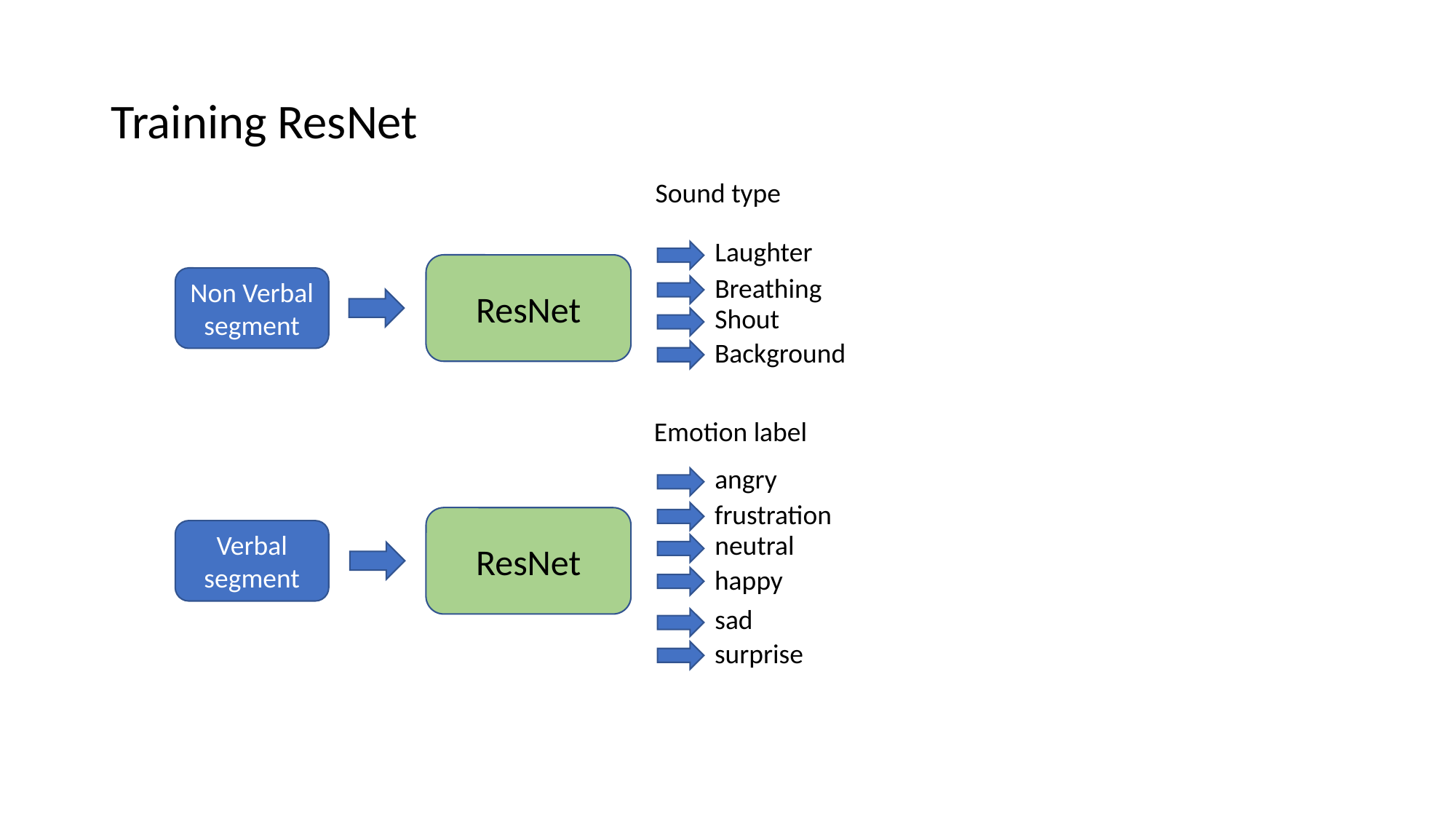

# Training ResNet
Sound type

Laughter

ResNet
Breathing
Non Verbal segment

Shout

Background

Emotion label
angry

frustration

ResNet
Verbal segment
neutral

happy

sad

surprise